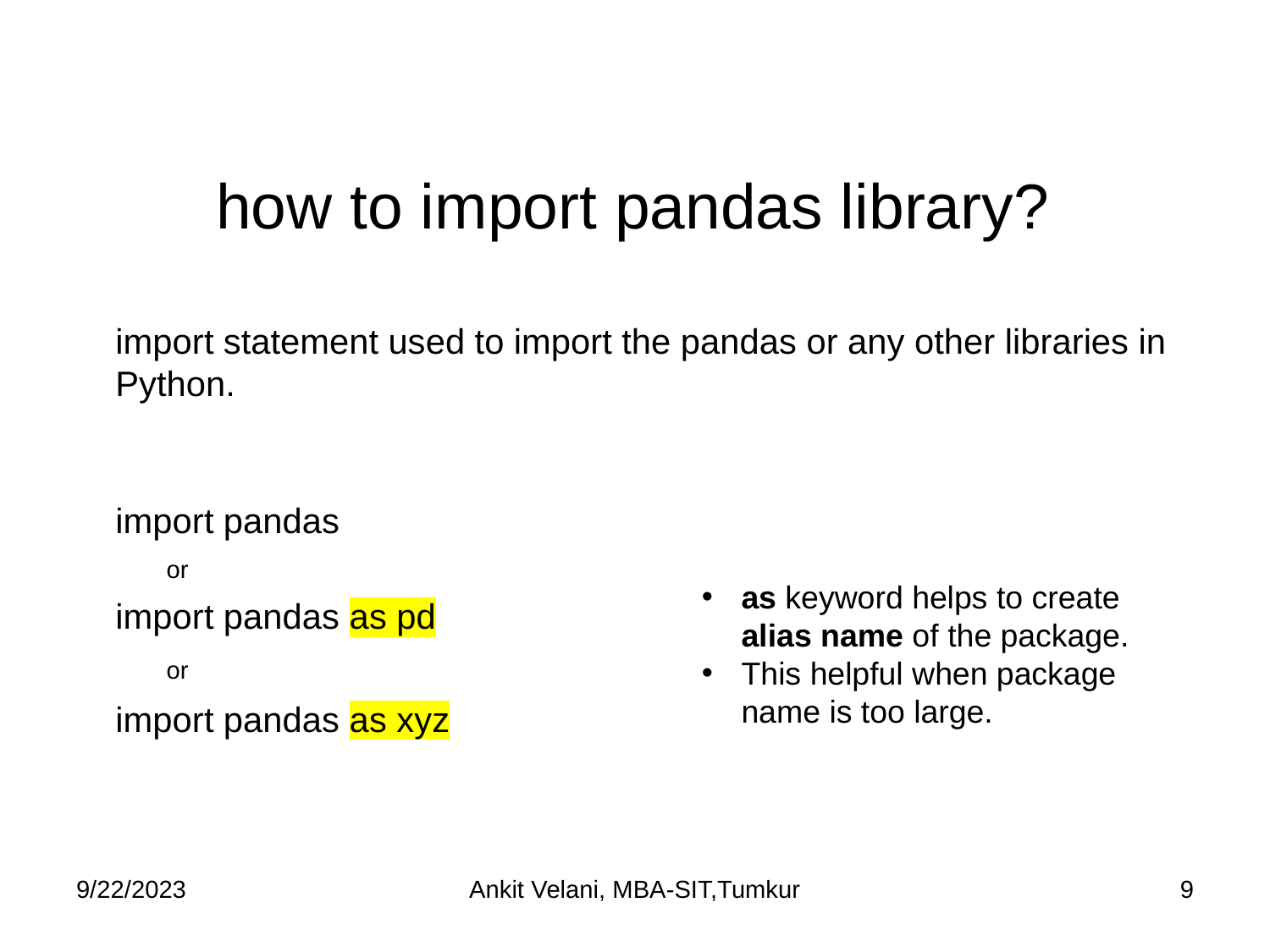

# how to import pandas library?
import statement used to import the pandas or any other libraries in Python.
import pandas
or
as keyword helps to create alias name of the package.
This helpful when package name is too large.
import pandas as pd
or
import pandas as xyz
9/22/2023
Ankit Velani, MBA-SIT,Tumkur
9